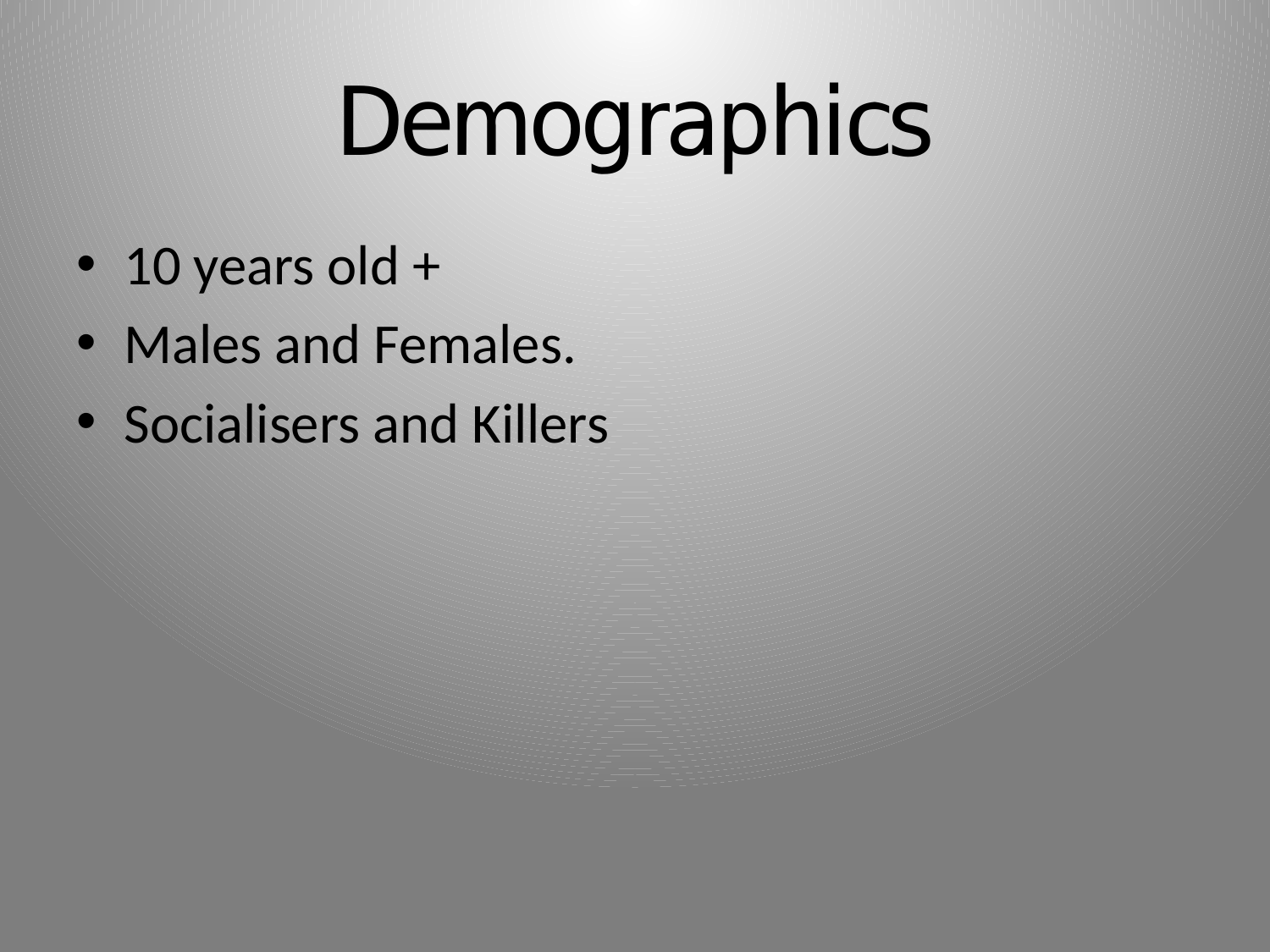

# Demographics
10 years old +
Males and Females.
Socialisers and Killers